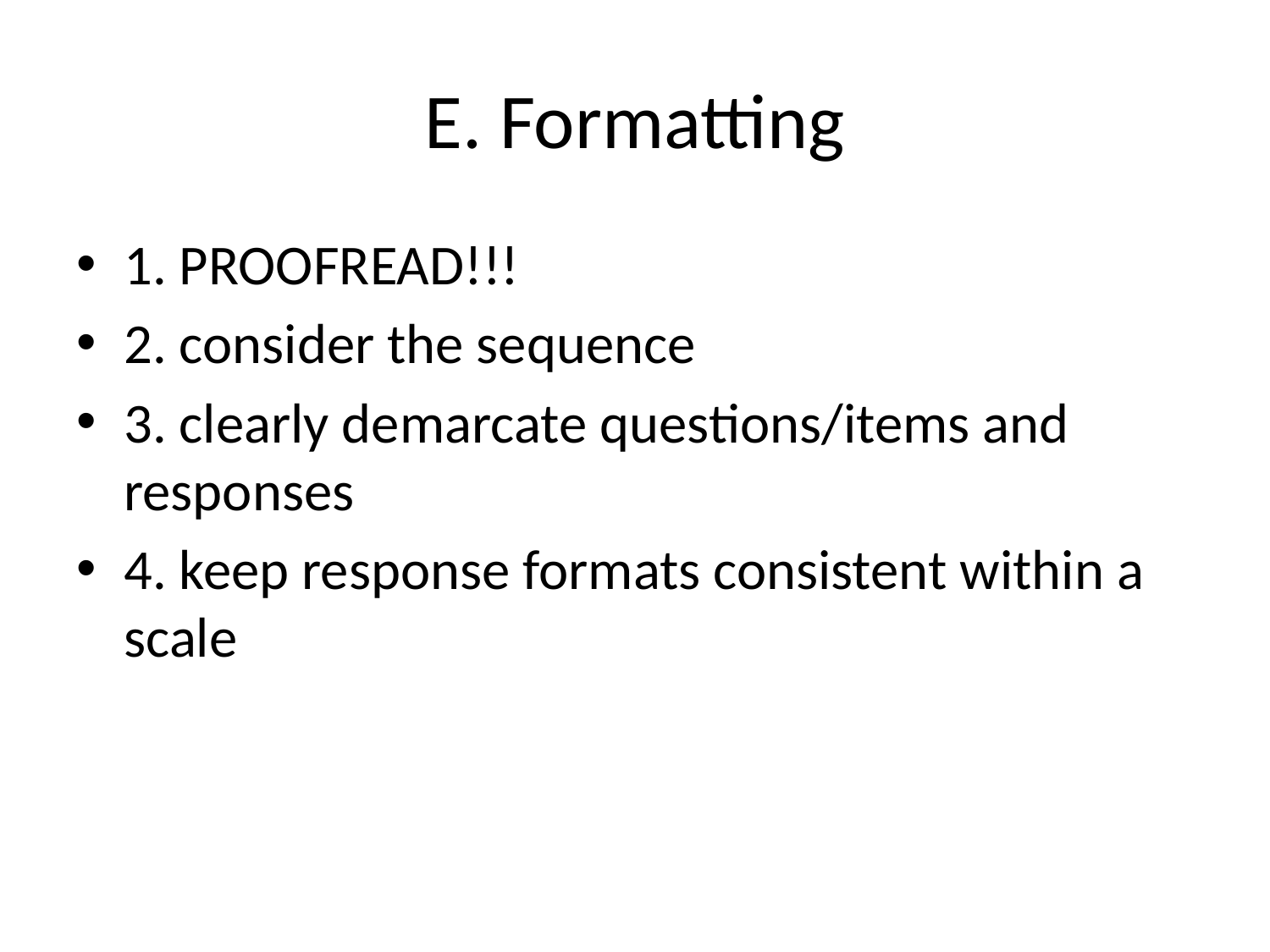

# E. Formatting
1. PROOFREAD!!!
2. consider the sequence
3. clearly demarcate questions/items and responses
4. keep response formats consistent within a scale